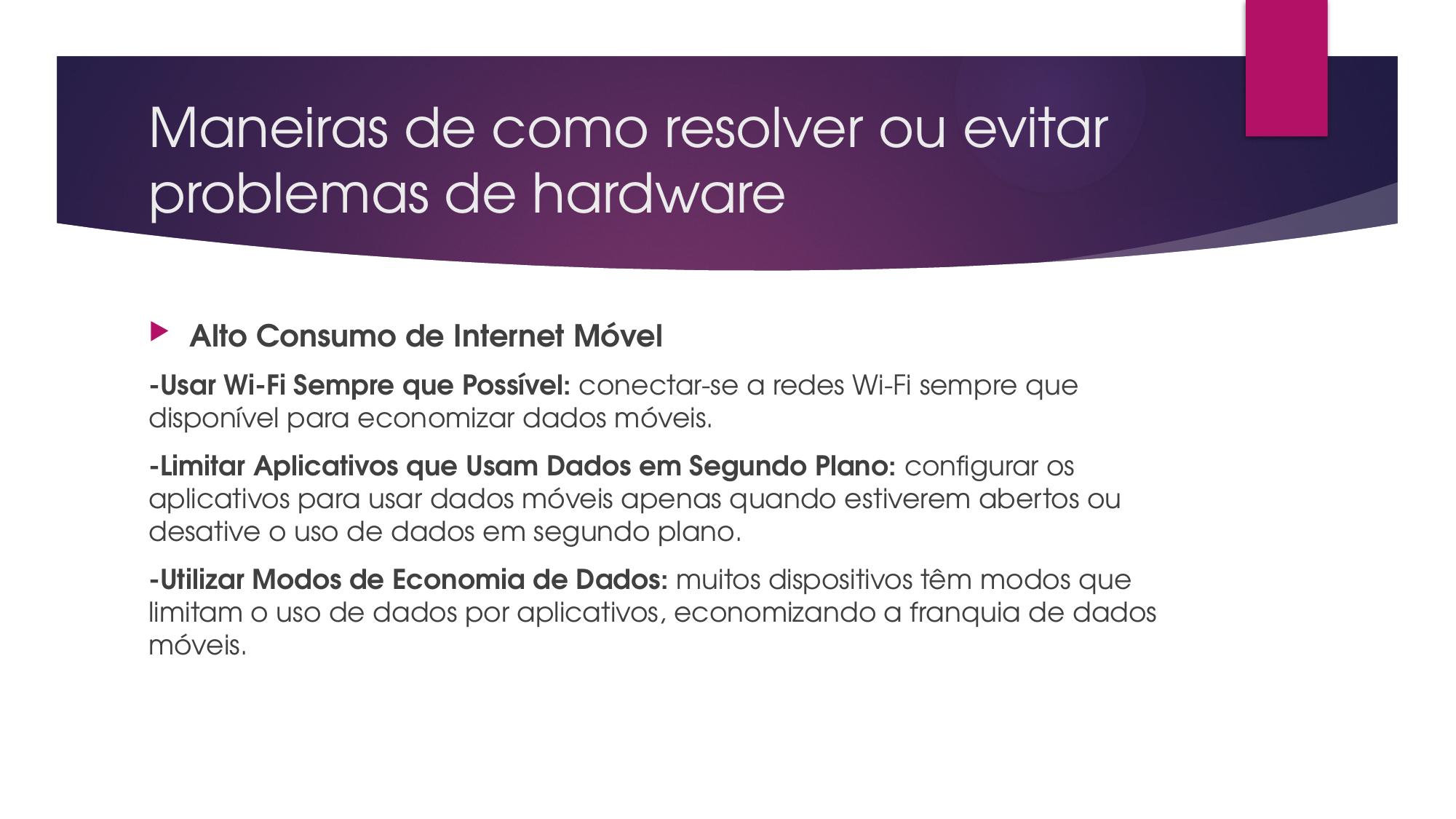

# Maneiras de como resolver ou evitar problemas de hardware
Alto Consumo de Internet Móvel
-Usar Wi-Fi Sempre que Possível: conectar-se a redes Wi-Fi sempre que disponível para economizar dados móveis.
-Limitar Aplicativos que Usam Dados em Segundo Plano: configurar os aplicativos para usar dados móveis apenas quando estiverem abertos ou desative o uso de dados em segundo plano.
-Utilizar Modos de Economia de Dados: muitos dispositivos têm modos que limitam o uso de dados por aplicativos, economizando a franquia de dados móveis.